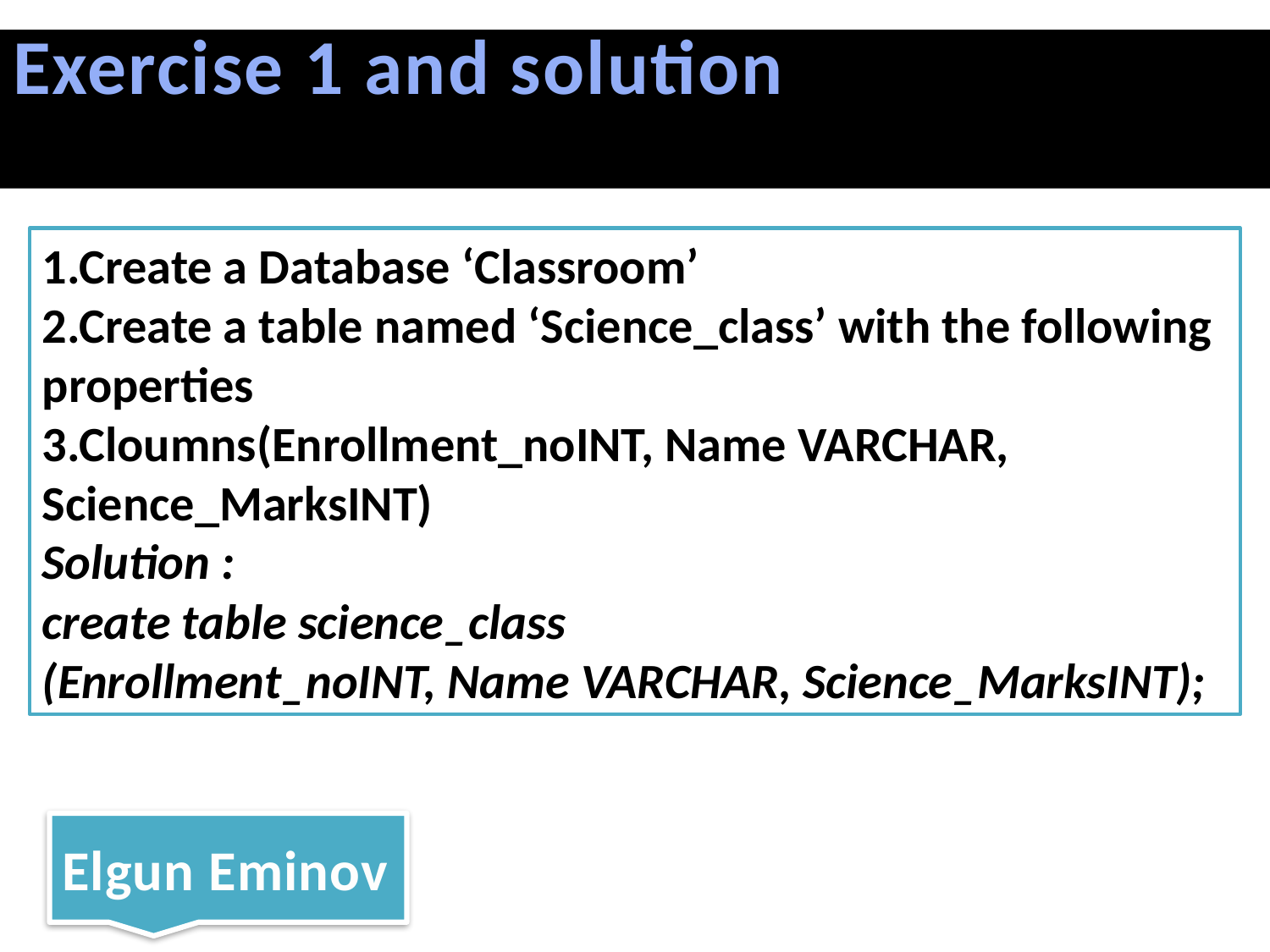

# Exercise 1 and solution
1.Create a Database ‘Classroom’
2.Create a table named ‘Science_class’ with the following properties
3.Cloumns(Enrollment_noINT, Name VARCHAR, Science_MarksINT)
Solution :
create table science_class
(Enrollment_noINT, Name VARCHAR, Science_MarksINT);
Elgun Eminov